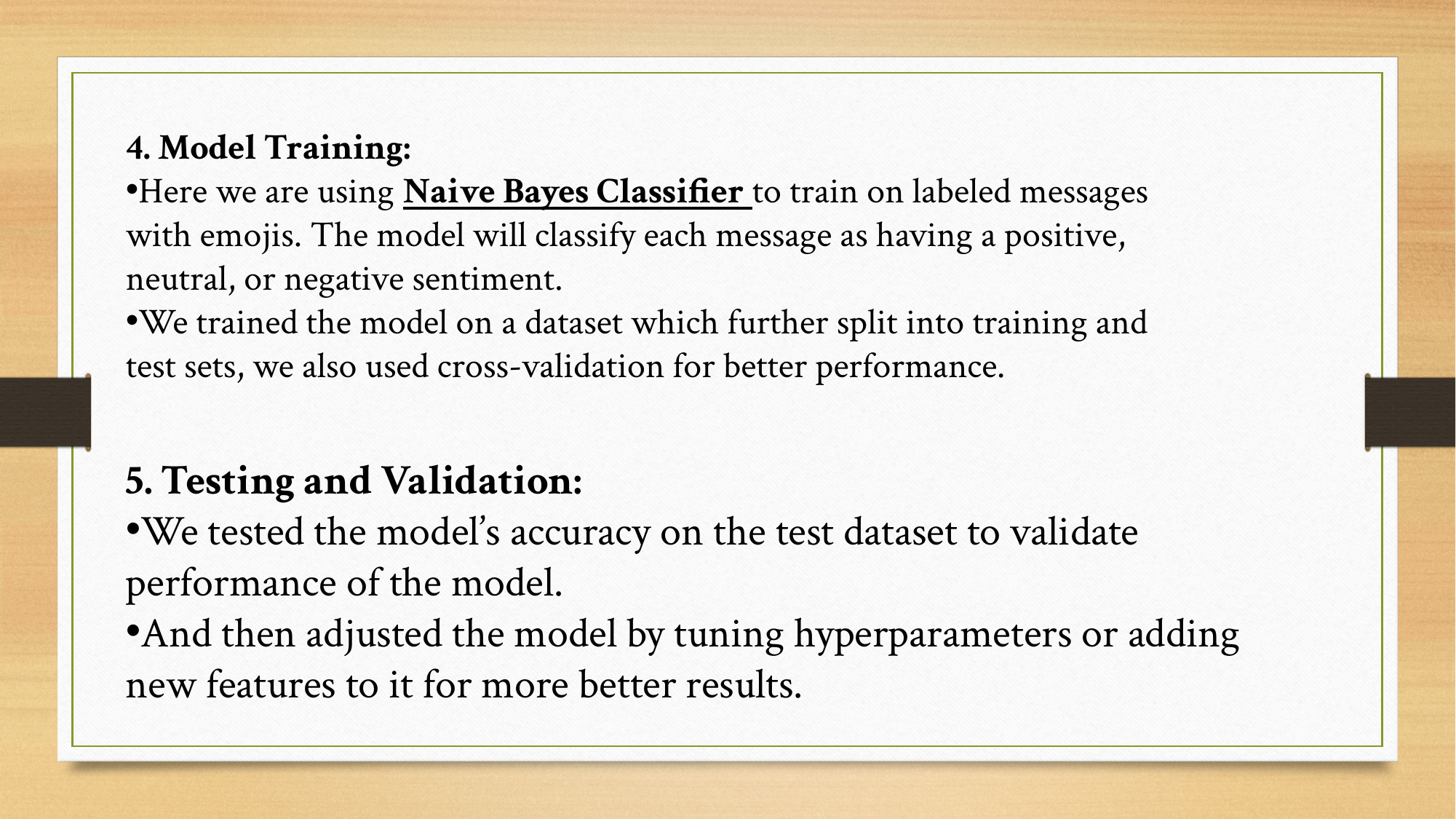

4. Model Training:
Here we are using Naive Bayes Classifier to train on labeled messages with emojis. The model will classify each message as having a positive, neutral, or negative sentiment.
We trained the model on a dataset which further split into training and test sets, we also used cross-validation for better performance.
5. Testing and Validation:
We tested the model’s accuracy on the test dataset to validate performance of the model.
And then adjusted the model by tuning hyperparameters or adding new features to it for more better results.